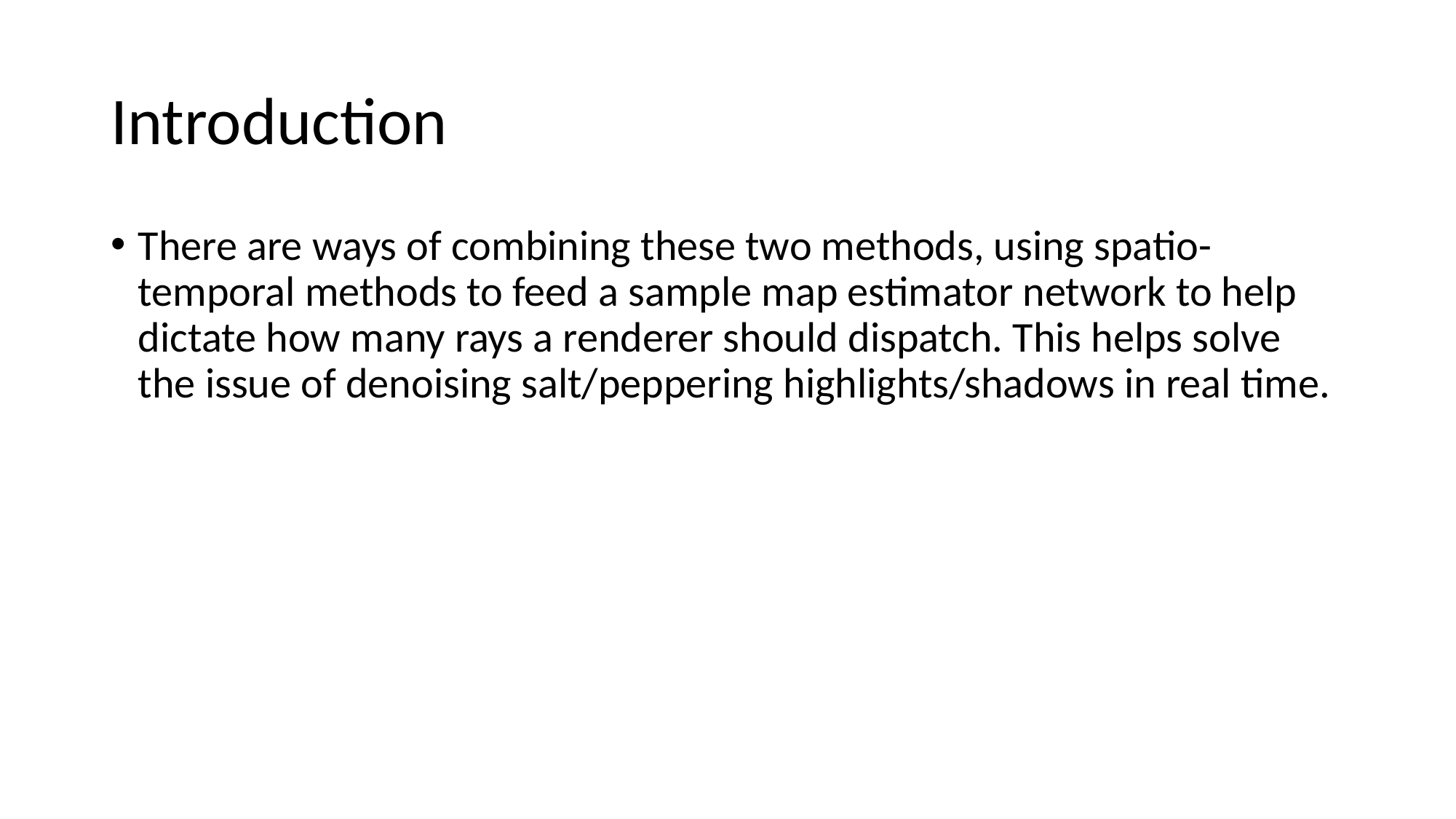

# Introduction
There are ways of combining these two methods, using spatio-temporal methods to feed a sample map estimator network to help dictate how many rays a renderer should dispatch. This helps solve the issue of denoising salt/peppering highlights/shadows in real time.